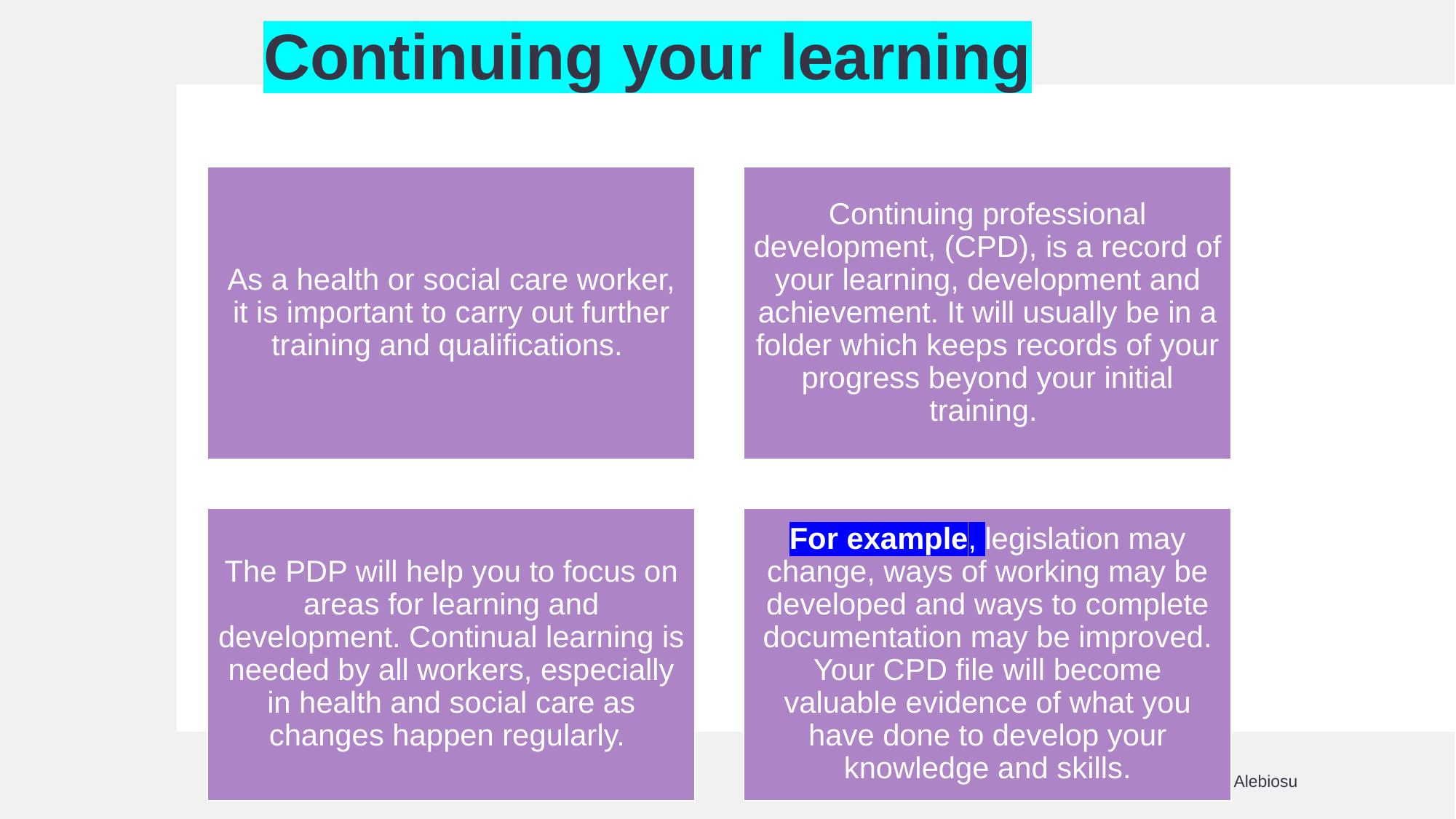

# Continuing your learning
As a health or social care worker, it is important to carry out further training and qualifications.
Continuing professional development, (CPD), is a record of your learning, development and achievement. It will usually be in a folder which keeps records of your progress beyond your initial training.
The PDP will help you to focus on areas for learning and development. Continual learning is needed by all workers, especially in health and social care as changes happen regularly.
For example, legislation may change, ways of working may be developed and ways to complete documentation may be improved. Your CPD file will become valuable evidence of what you have done to develop your knowledge and skills.
Created by Tayo Alebiosu